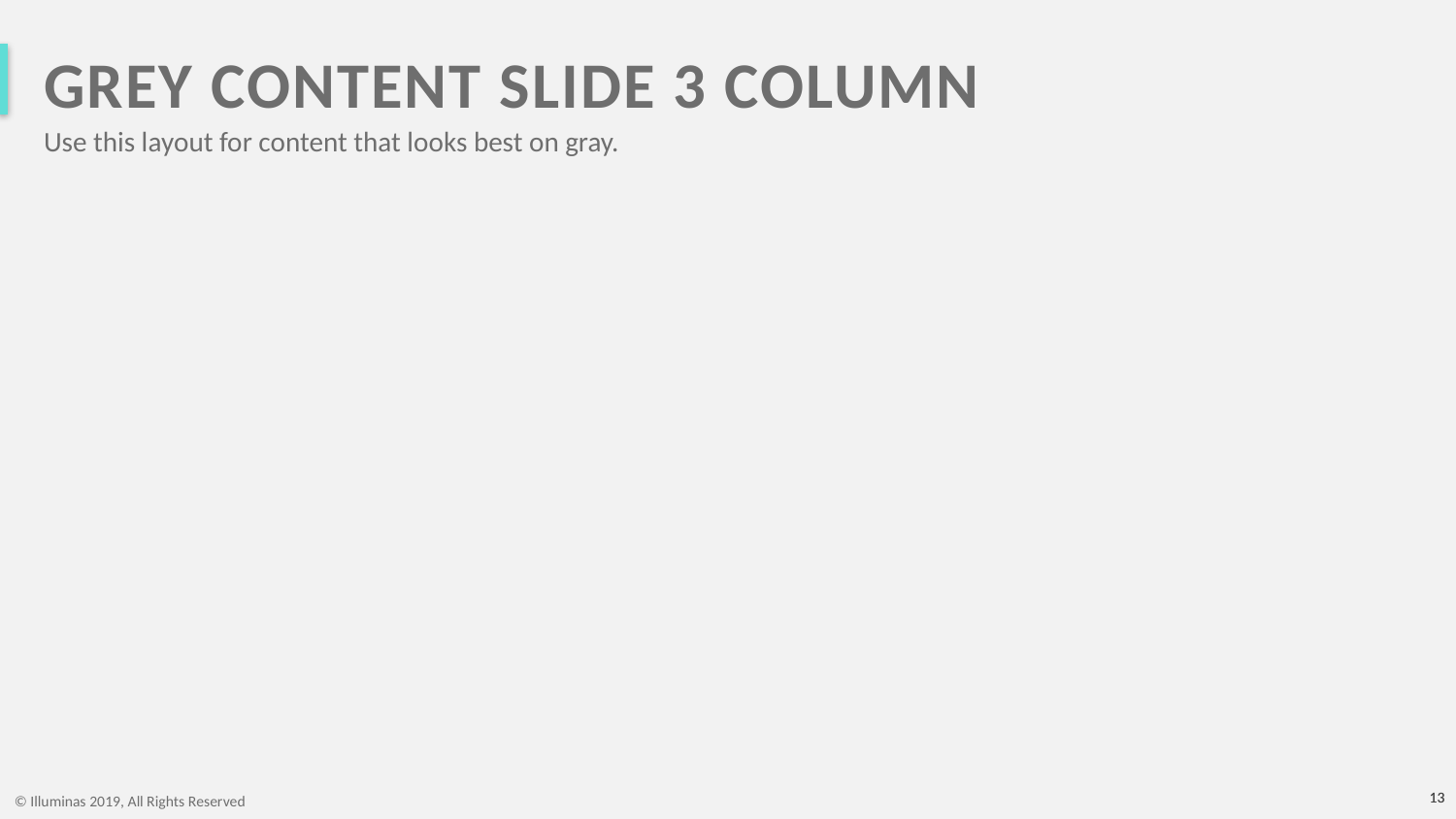

# GREY CONTENT SLIDE 3 COLUMN
Use this layout for content that looks best on gray.